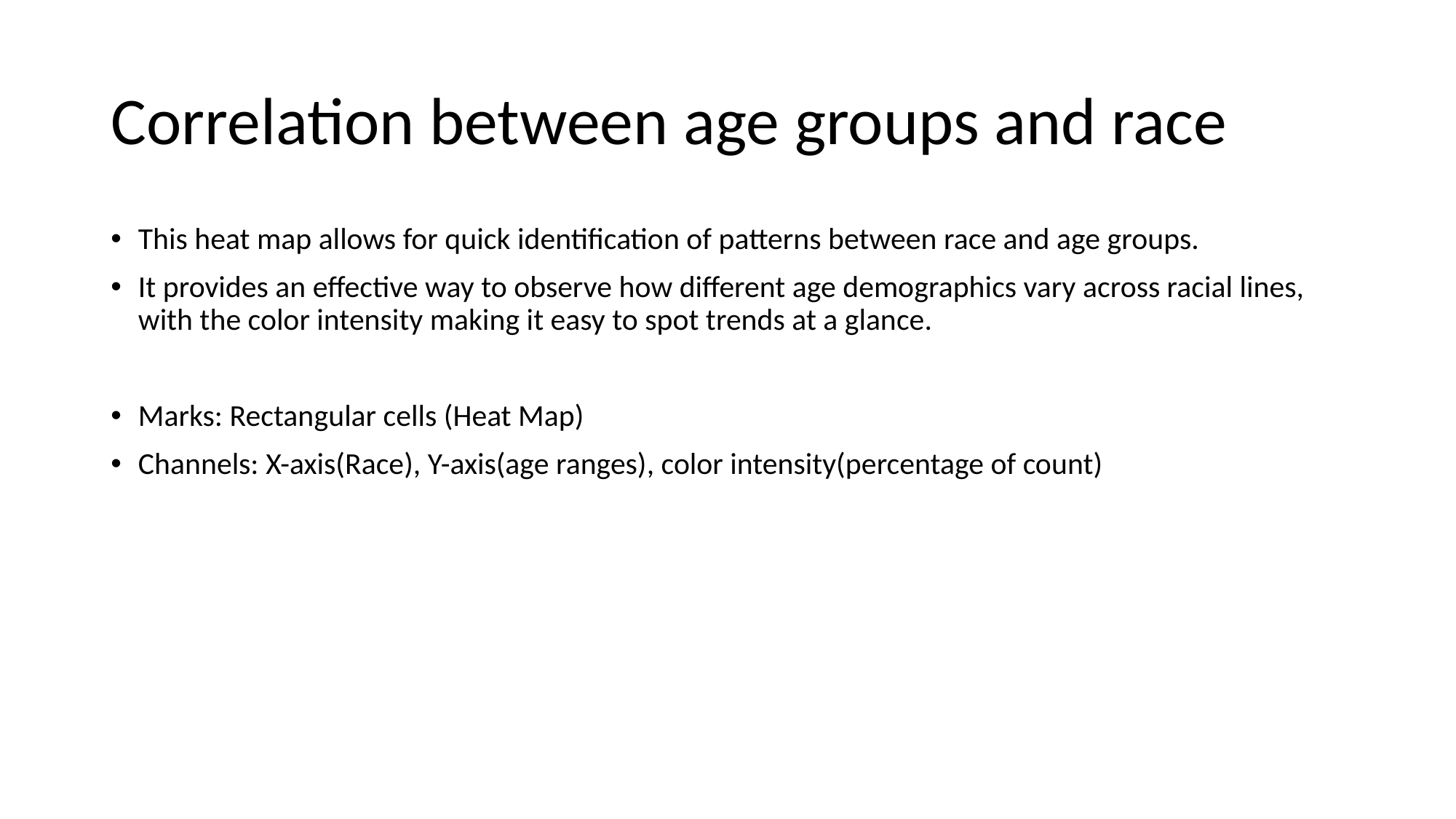

# Correlation between age groups and race
This heat map allows for quick identification of patterns between race and age groups.
It provides an effective way to observe how different age demographics vary across racial lines, with the color intensity making it easy to spot trends at a glance.

Marks: Rectangular cells (Heat Map)
Channels: X-axis(Race), Y-axis(age ranges), color intensity(percentage of count)